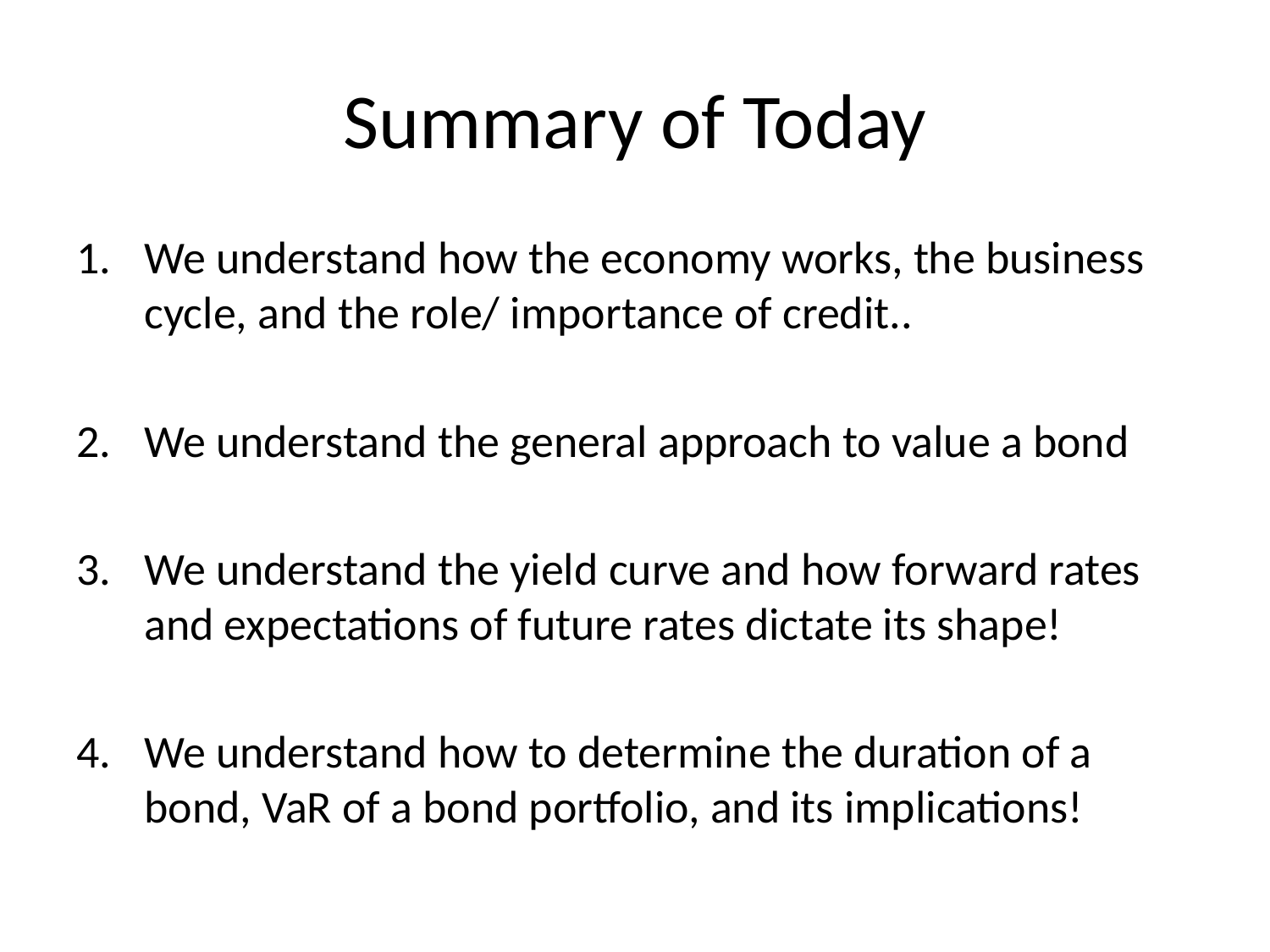

# Summary of Today
We understand how the economy works, the business cycle, and the role/ importance of credit..

We understand the general approach to value a bond

We understand the yield curve and how forward rates and expectations of future rates dictate its shape!

We understand how to determine the duration of a bond, VaR of a bond portfolio, and its implications!